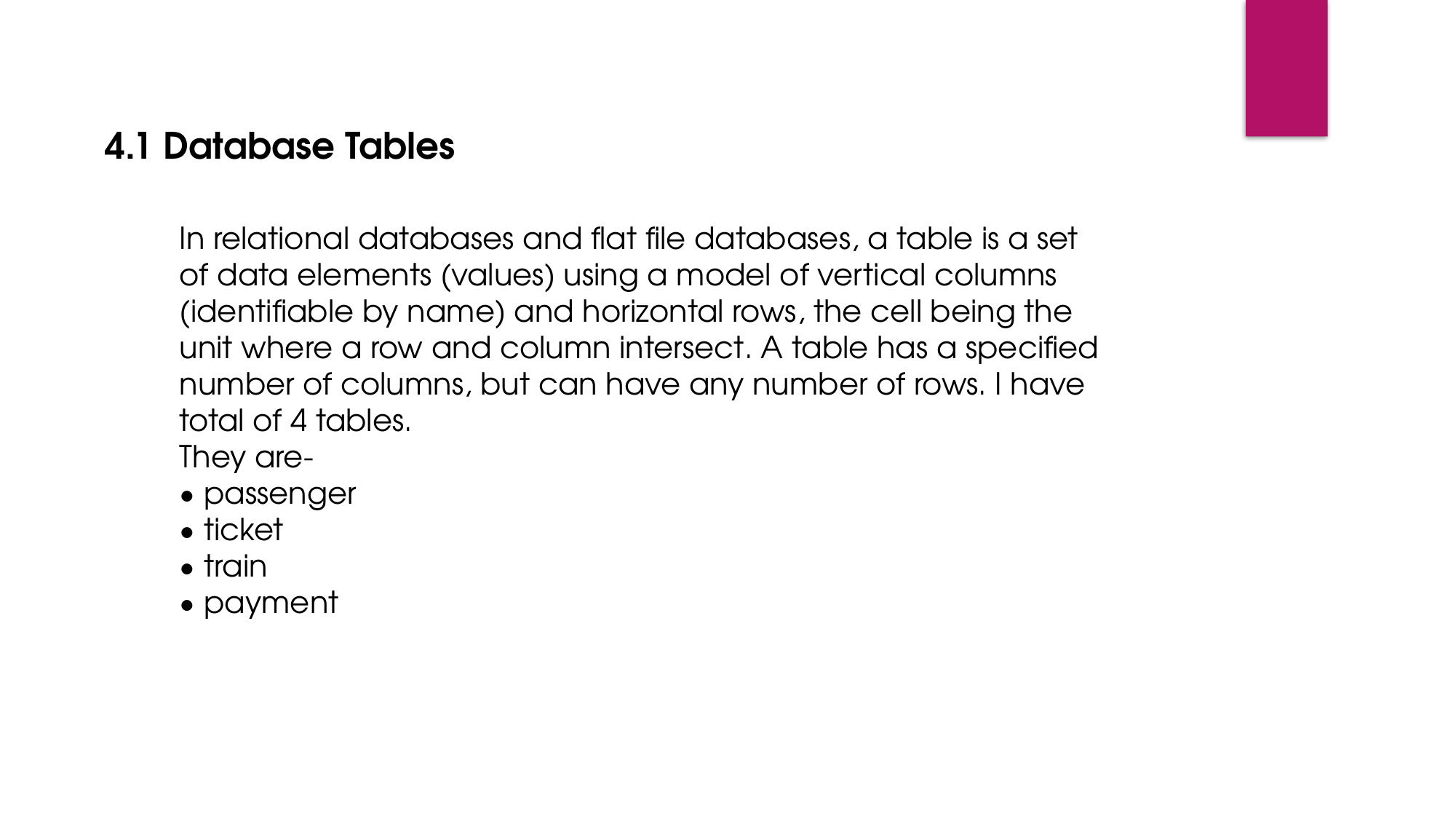

4.1 Database Tables
In relational databases and flat file databases, a table is a set of data elements (values) using a model of vertical columns (identifiable by name) and horizontal rows, the cell being the unit where a row and column intersect. A table has a specified number of columns, but can have any number of rows. I have total of 4 tables.
They are-
• passenger
• ticket
• train
• payment